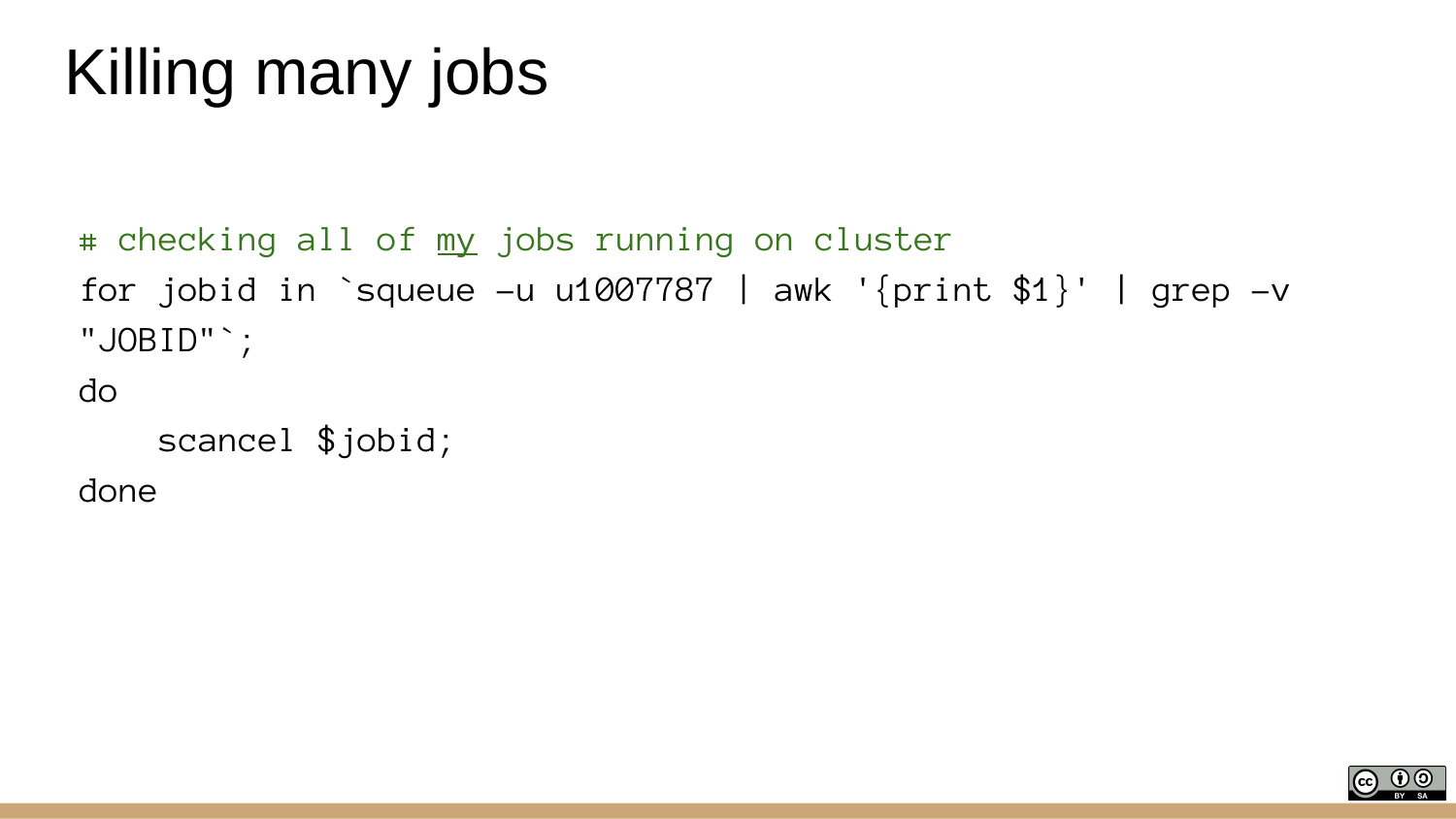

# Killing many jobs

# checking all of my jobs running on cluster
for jobid in `squeue -u u1007787 | awk '{print $1}' | grep -v "JOBID"`;
do
    scancel $jobid;
done